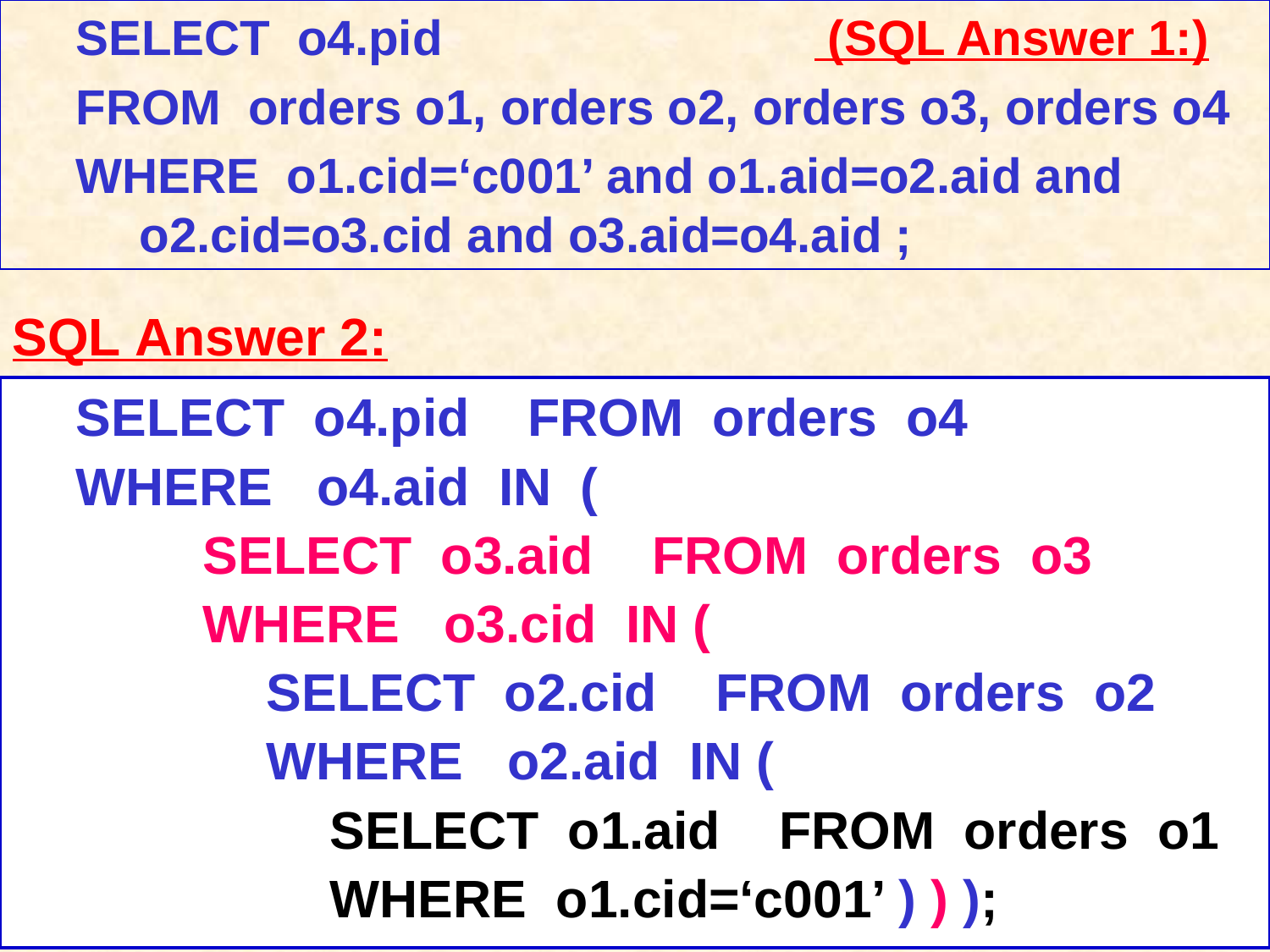

SELECT  o4.pid                            (SQL Answer 1:)
FROM  orders o1, orders o2, orders o3, orders o4
WHERE  o1.cid=‘c001’ and o1.aid=o2.aid and o2.cid=o3.cid and o3.aid=o4.aid ;
SQL Answer 2:
SELECT  o4.pid    FROM  orders  o4
WHERE   o4.aid  IN  (
	SELECT  o3.aid    FROM  orders  o3
	WHERE   o3.cid  IN (
	SELECT  o2.cid    FROM  orders  o2
	WHERE   o2.aid  IN (
	SELECT  o1.aid    FROM  orders  o1
	WHERE  o1.cid=‘c001’ ) ) );

Database Principles & Programming
112